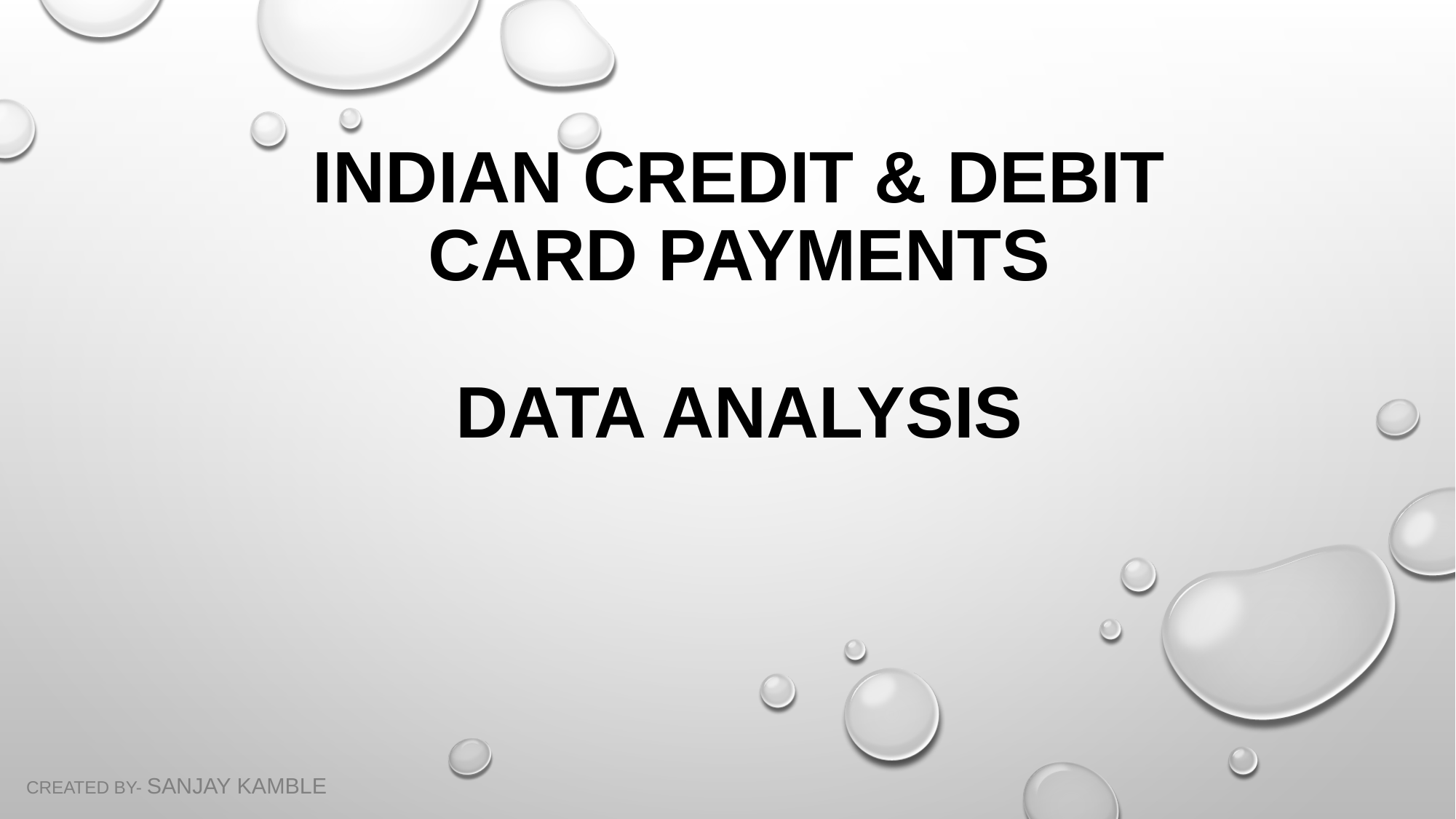

# INDIAN Credit & Debit Card Payments Data Analysis
Created By- Sanjay Kamble